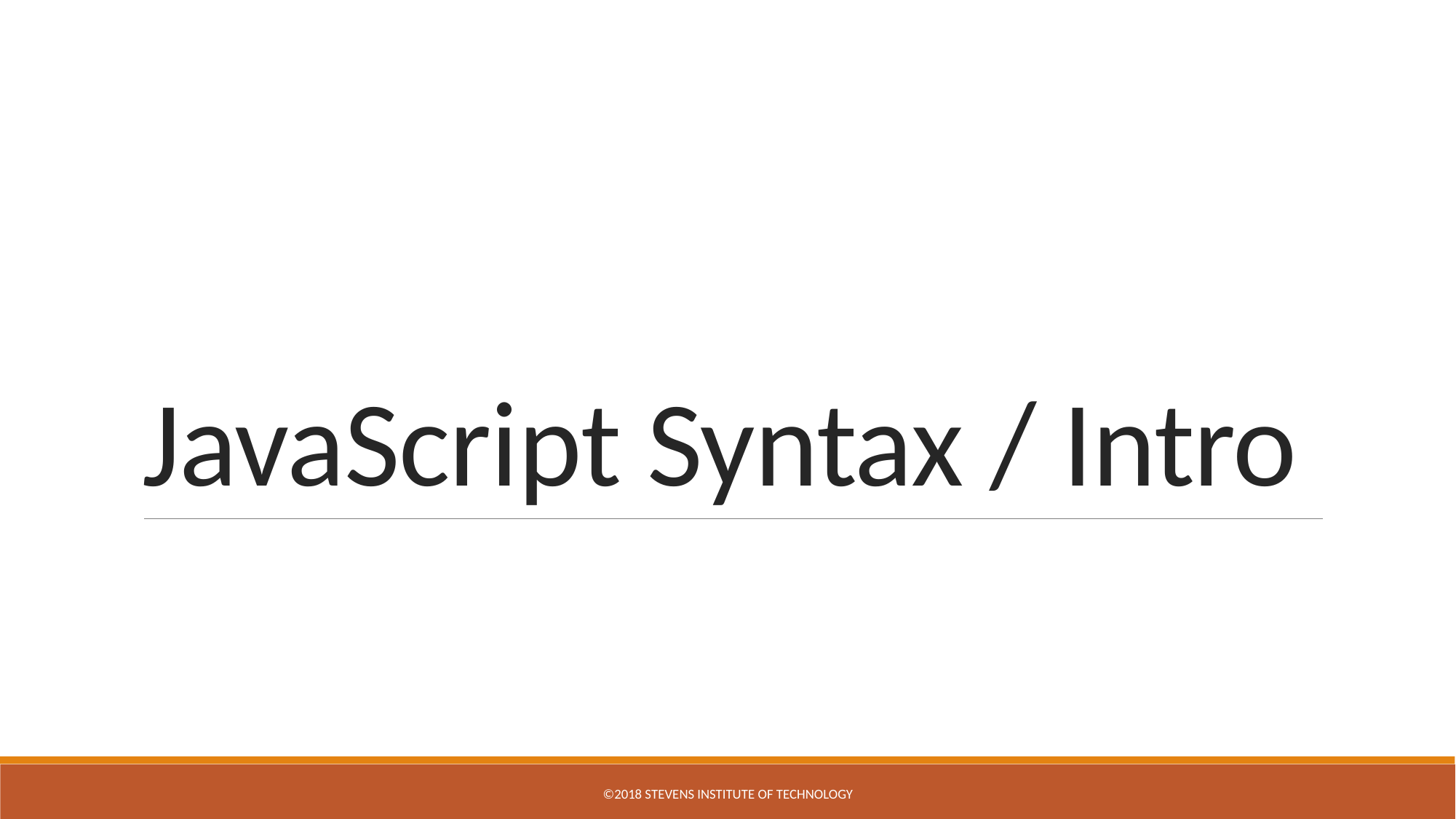

# JavaScript Syntax / Intro

©2018 STEVENS INSTITUTE OF TECHNOLOGY